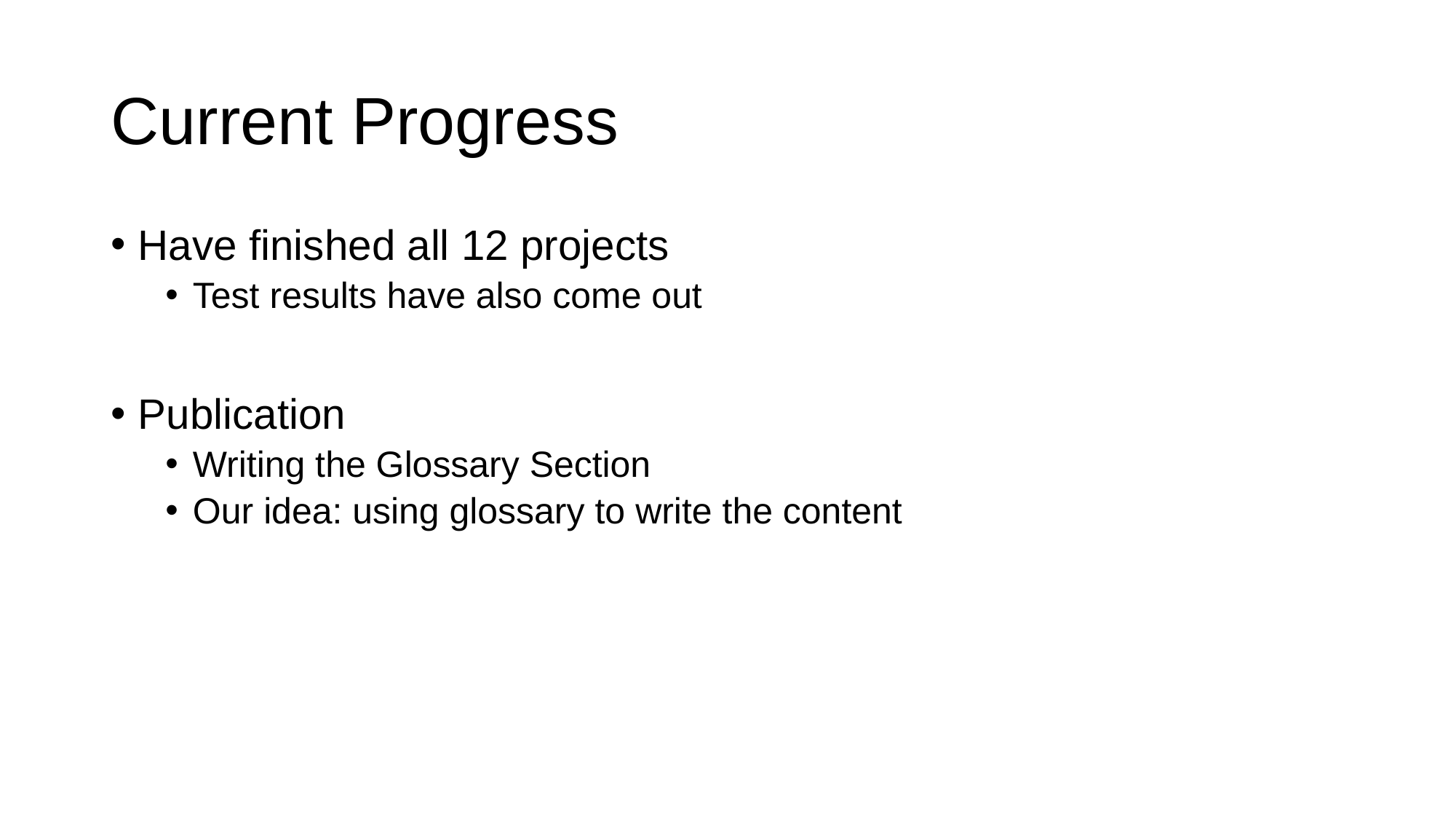

# Current Progress
Have finished all 12 projects
Test results have also come out

Publication
Writing the Glossary Section
Our idea: using glossary to write the content